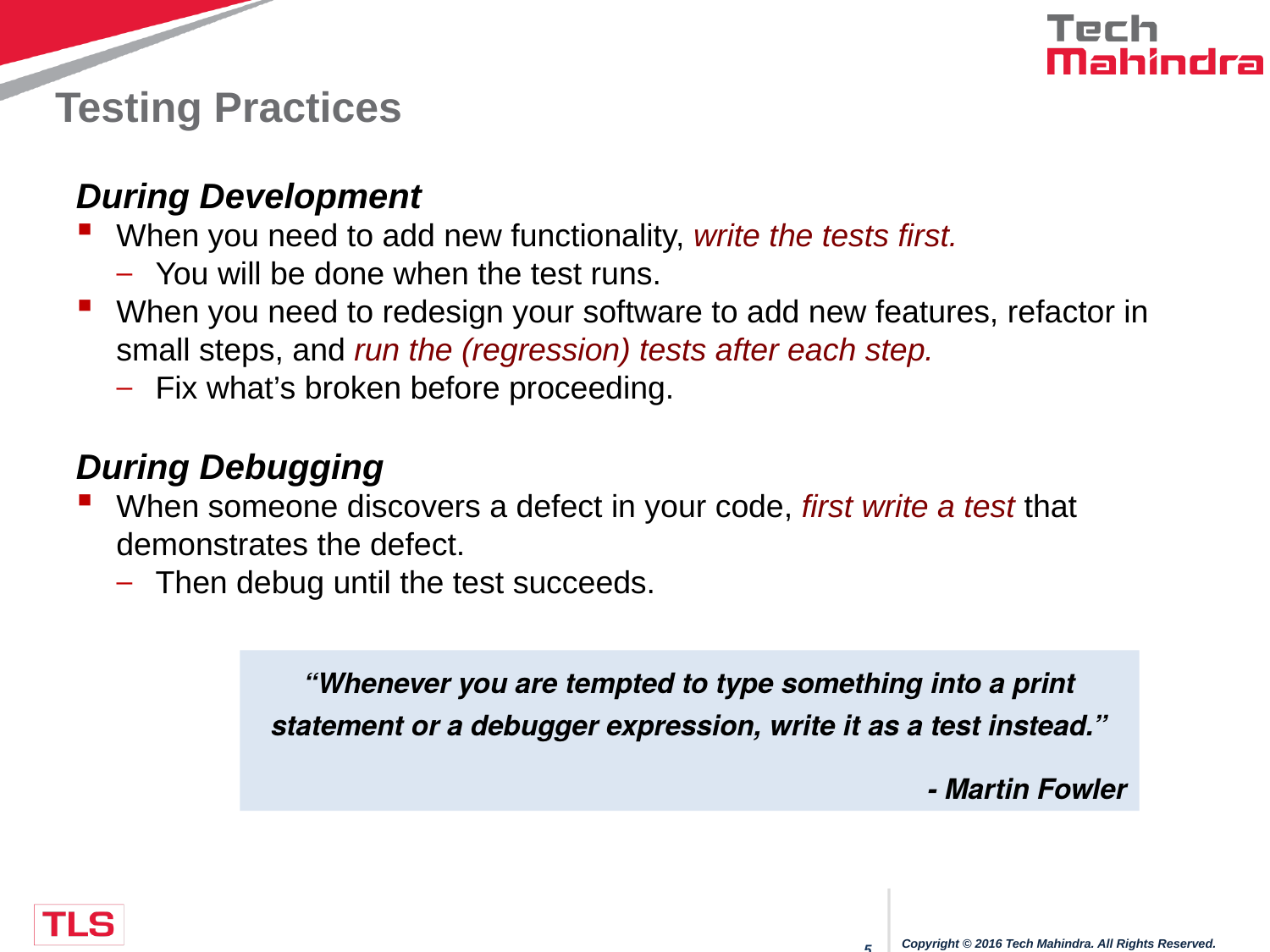

# Testing Practices
During Development
When you need to add new functionality, write the tests first.
You will be done when the test runs.
When you need to redesign your software to add new features, refactor in small steps, and run the (regression) tests after each step.
Fix what’s broken before proceeding.

During Debugging
When someone discovers a defect in your code, first write a test that demonstrates the defect.
Then debug until the test succeeds.
“Whenever you are tempted to type something into a print statement or a debugger expression, write it as a test instead.”
	- Martin Fowler
Copyright © 2016 Tech Mahindra. All Rights Reserved.